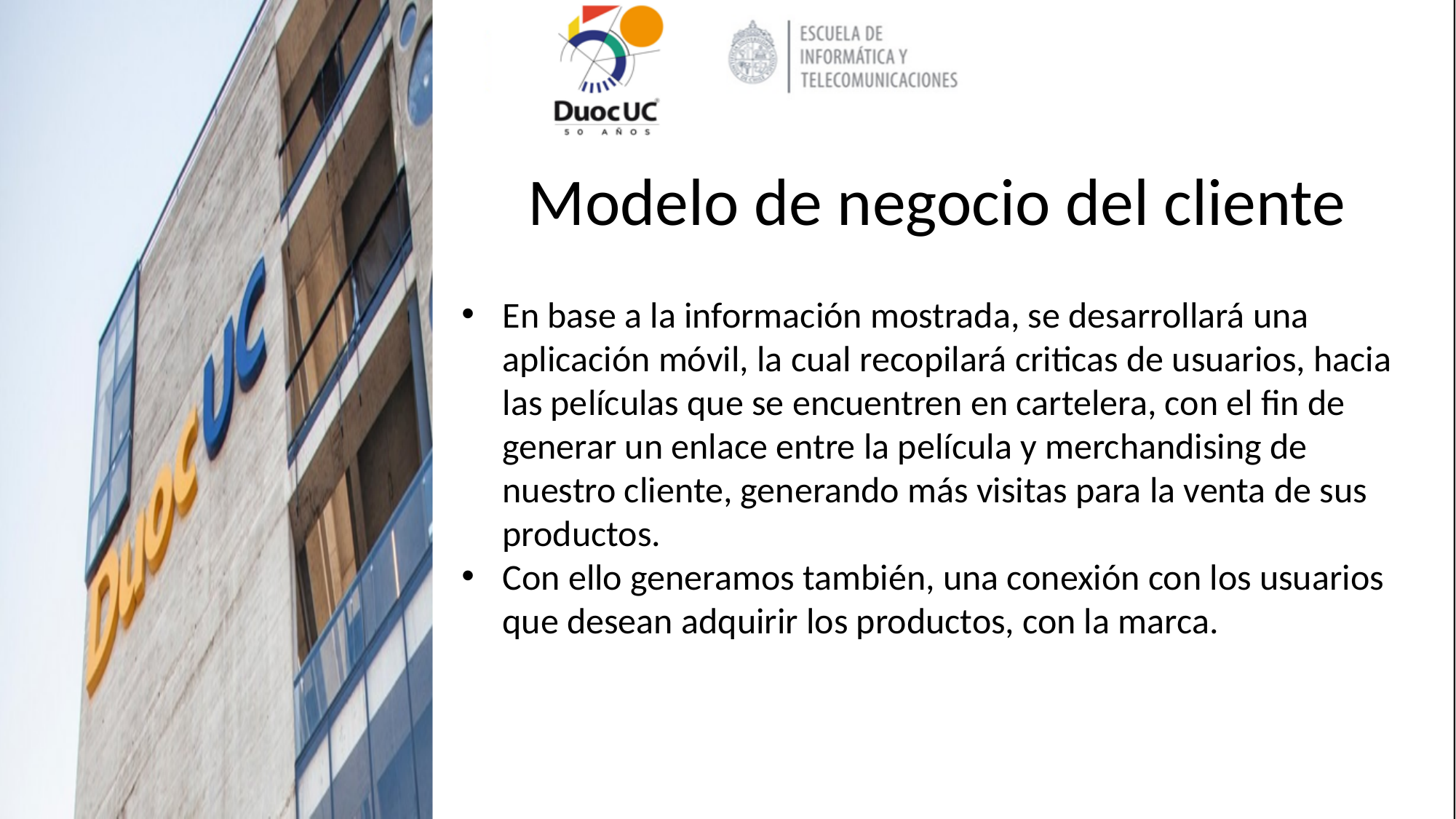

#
Modelo de negocio del cliente
En base a la información mostrada, se desarrollará una aplicación móvil, la cual recopilará criticas de usuarios, hacia las películas que se encuentren en cartelera, con el fin de generar un enlace entre la película y merchandising de nuestro cliente, generando más visitas para la venta de sus productos.
Con ello generamos también, una conexión con los usuarios que desean adquirir los productos, con la marca.